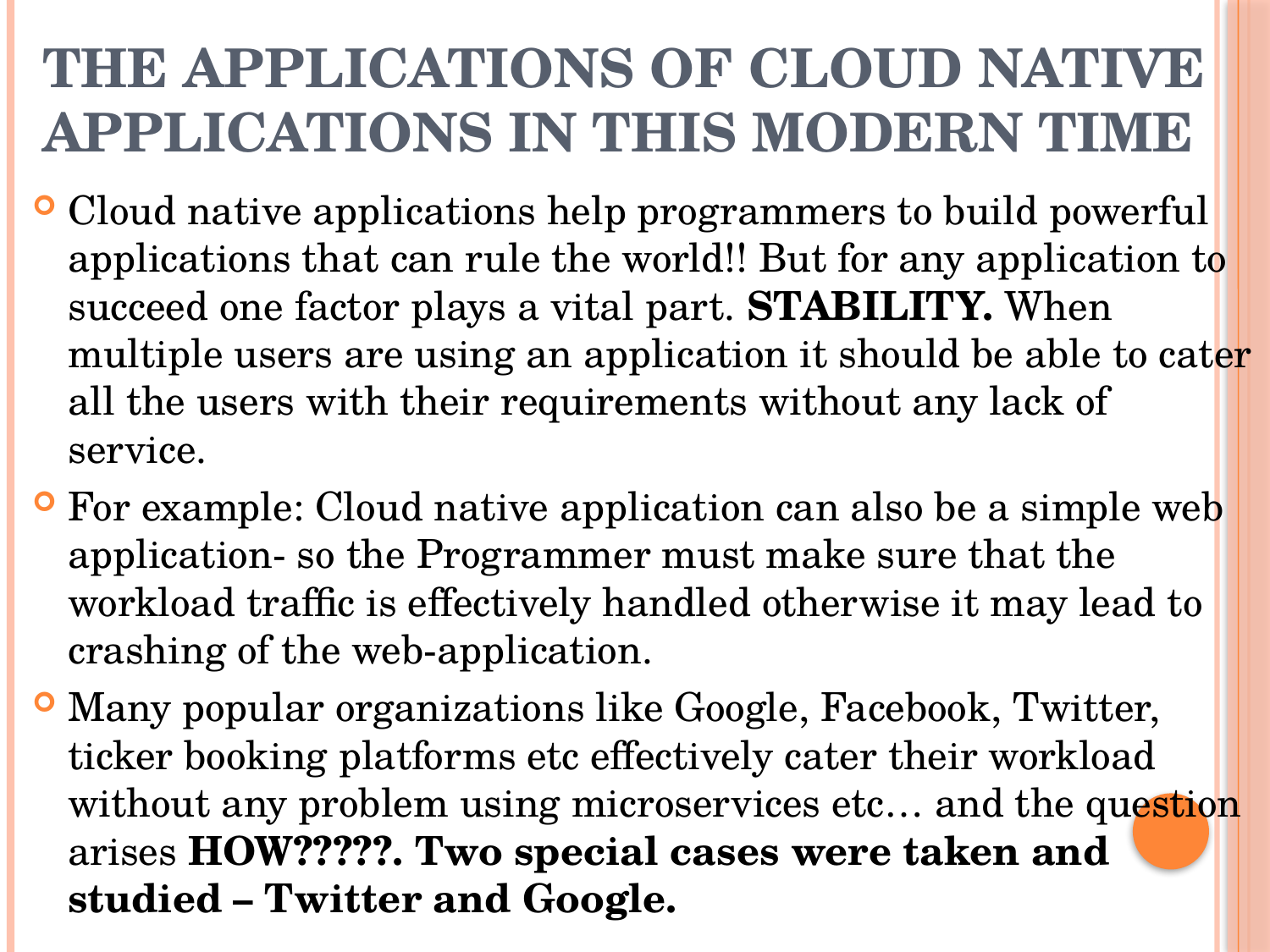

# The Applications of cloud native applications in this modern time
Cloud native applications help programmers to build powerful applications that can rule the world!! But for any application to succeed one factor plays a vital part. STABILITY. When multiple users are using an application it should be able to cater all the users with their requirements without any lack of service.
For example: Cloud native application can also be a simple web application- so the Programmer must make sure that the workload traffic is effectively handled otherwise it may lead to crashing of the web-application.
Many popular organizations like Google, Facebook, Twitter, ticker booking platforms etc effectively cater their workload without any problem using microservices etc… and the question arises HOW?????. Two special cases were taken and studied – Twitter and Google.